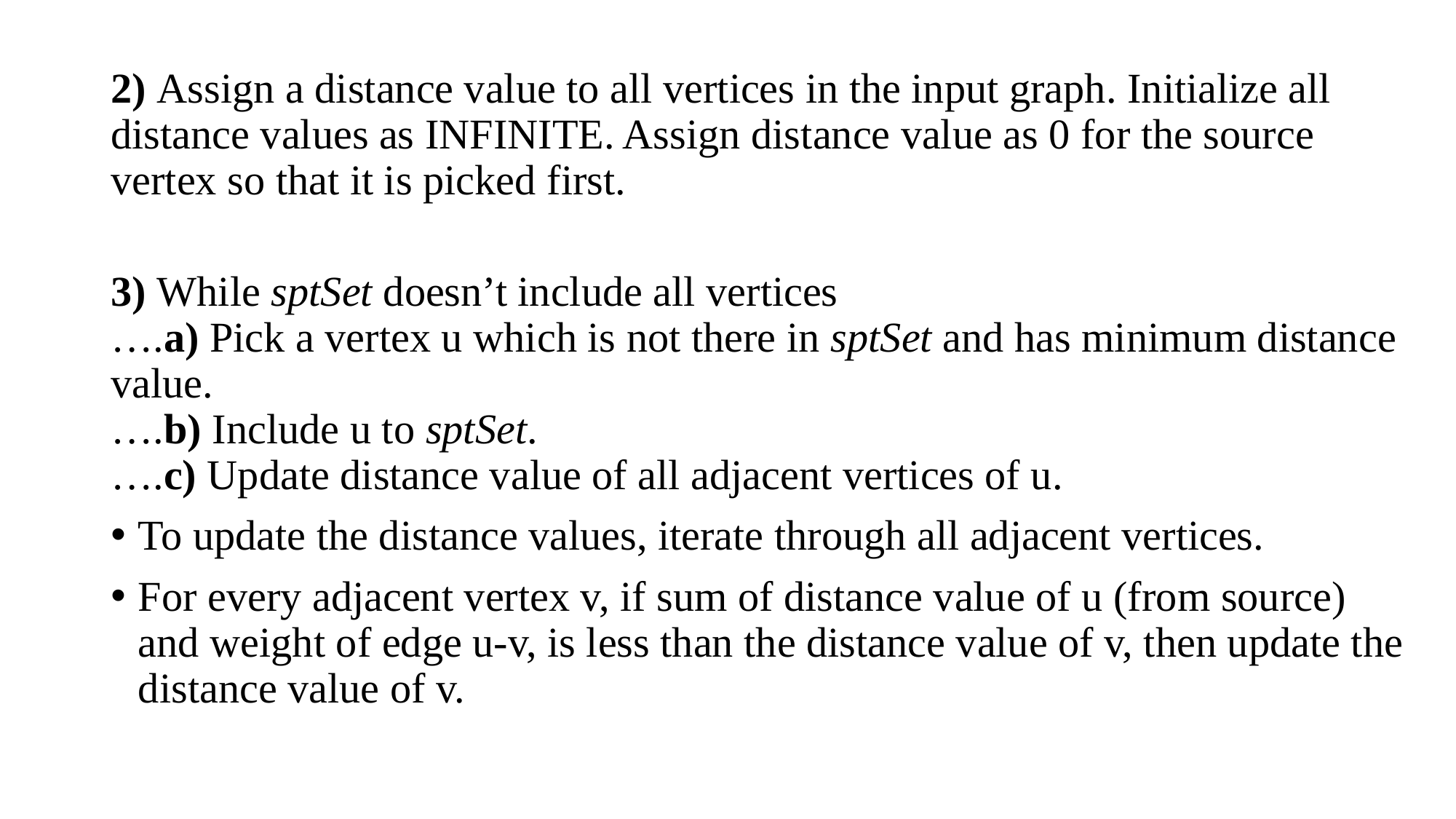

2) Assign a distance value to all vertices in the input graph. Initialize all distance values as INFINITE. Assign distance value as 0 for the source vertex so that it is picked first.
3) While sptSet doesn’t include all vertices
….a) Pick a vertex u which is not there in sptSet and has minimum distance value.
….b) Include u to sptSet.
….c) Update distance value of all adjacent vertices of u.
To update the distance values, iterate through all adjacent vertices.
For every adjacent vertex v, if sum of distance value of u (from source) and weight of edge u-v, is less than the distance value of v, then update the distance value of v.